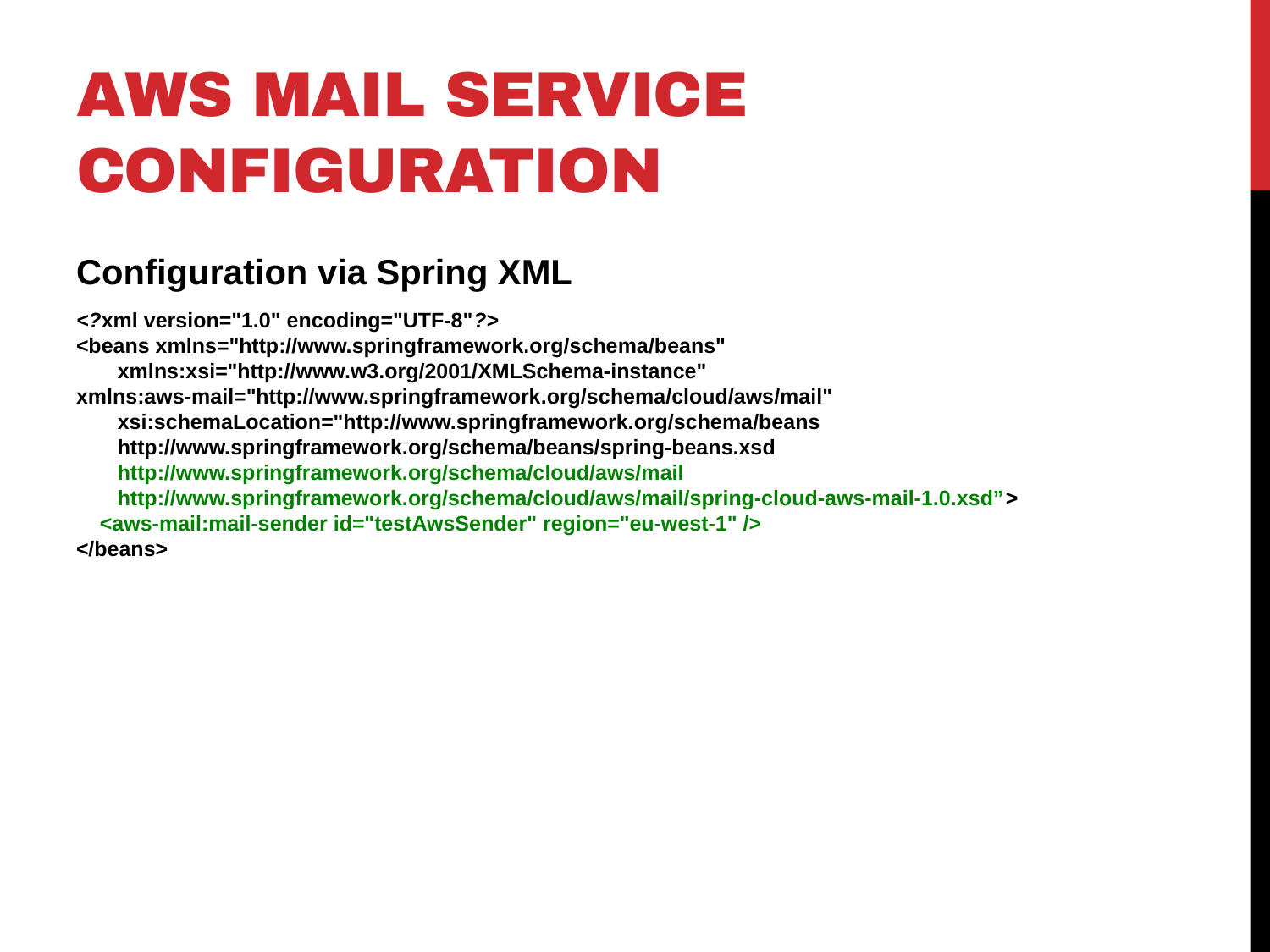

# AWS Mail service configuration
Configuration via Spring XML
<?xml version="1.0" encoding="UTF-8"?>
<beans xmlns="http://www.springframework.org/schema/beans"
       xmlns:xsi="http://www.w3.org/2001/XMLSchema-instance" xmlns:aws-mail="http://www.springframework.org/schema/cloud/aws/mail"
       xsi:schemaLocation="http://www.springframework.org/schema/beans
       http://www.springframework.org/schema/beans/spring-beans.xsd
       http://www.springframework.org/schema/cloud/aws/mail
       http://www.springframework.org/schema/cloud/aws/mail/spring-cloud-aws-mail-1.0.xsd”>
    <aws-mail:mail-sender id="testAwsSender" region="eu-west-1" />
</beans>